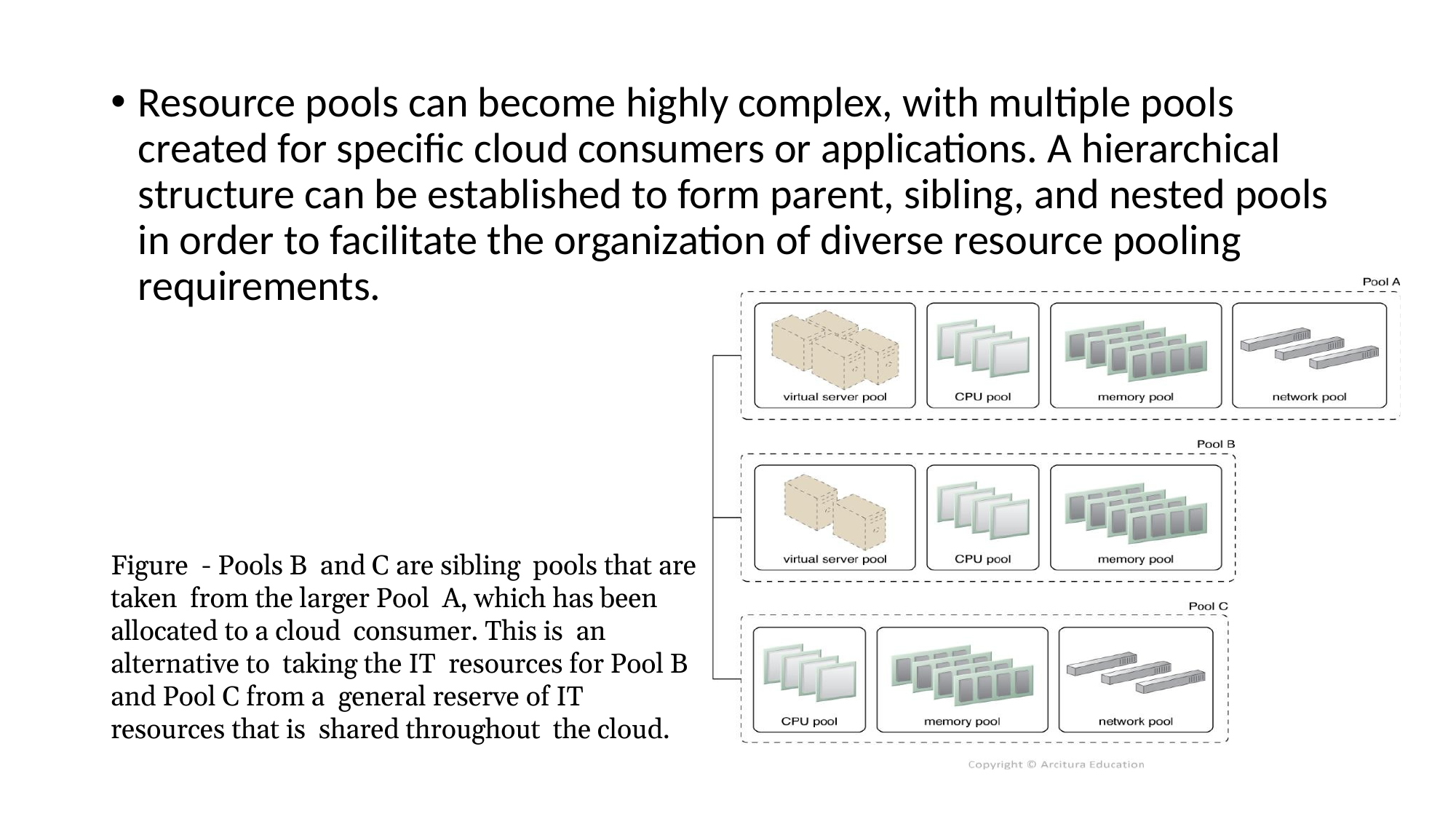

Resource pools can become highly complex, with multiple pools created for specific cloud consumers or applications. A hierarchical structure can be established to form parent, sibling, and nested pools in order to facilitate the organization of diverse resource pooling requirements.

Figure  - Pools B  and C are sibling  pools that are taken  from the larger Pool  A, which has been  allocated to a cloud  consumer. This is  an alternative to  taking the IT  resources for Pool B  and Pool C from a  general reserve of IT  resources that is  shared throughout  the cloud.